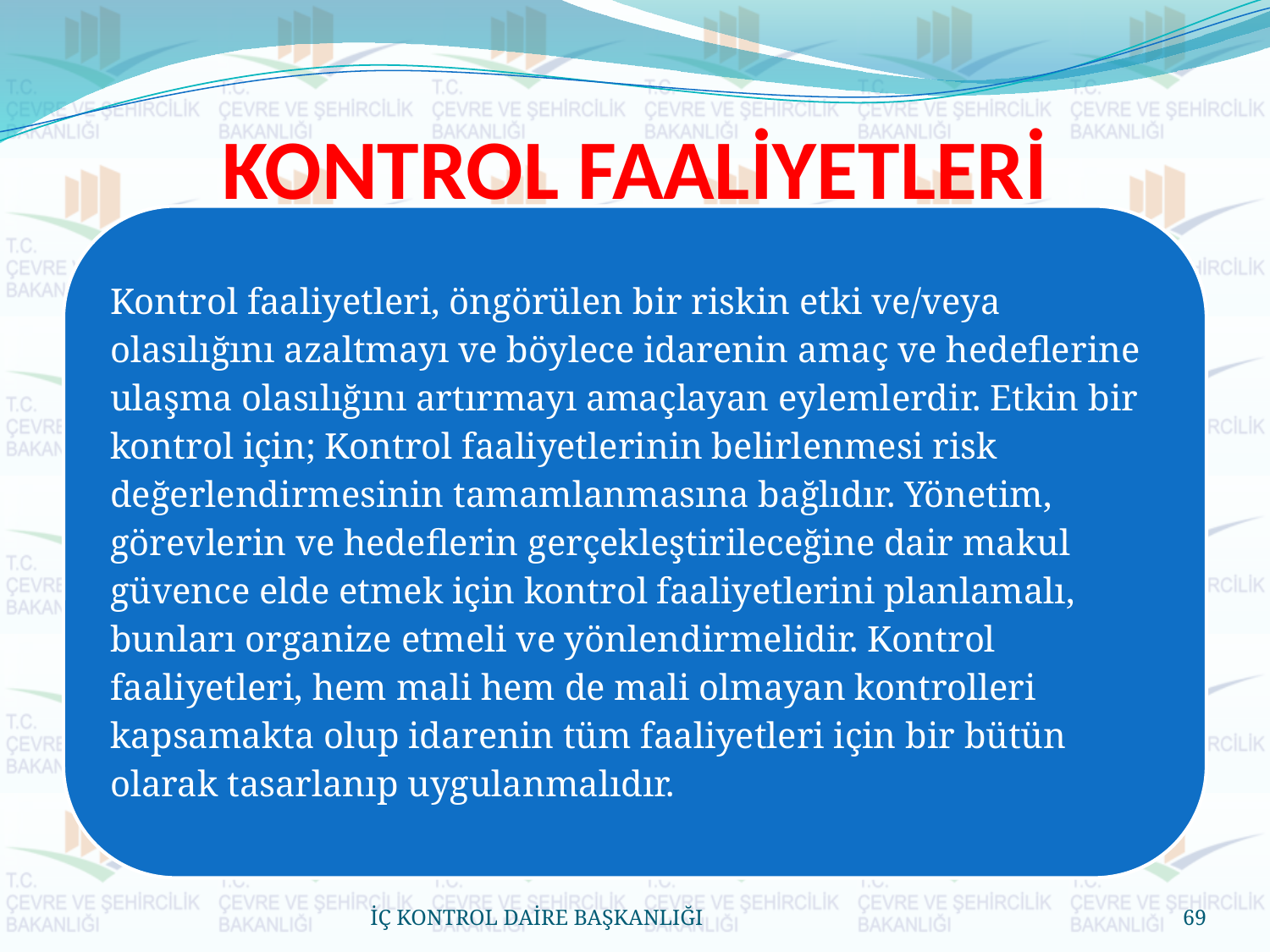

# KONTROL FAALİYETLERİ
Kontrol faaliyetleri, öngörülen bir riskin etki ve/veya olasılığını azaltmayı ve böylece idarenin amaç ve hedeflerine ulaşma olasılığını artırmayı amaçlayan eylemlerdir. Etkin bir kontrol için; Kontrol faaliyetlerinin belirlenmesi risk değerlendirmesinin tamamlanmasına bağlıdır. Yönetim, görevlerin ve hedeflerin gerçekleştirileceğine dair makul güvence elde etmek için kontrol faaliyetlerini planlamalı, bunları organize etmeli ve yönlendirmelidir. Kontrol faaliyetleri, hem mali hem de mali olmayan kontrolleri kapsamakta olup idarenin tüm faaliyetleri için bir bütün olarak tasarlanıp uygulanmalıdır.
İÇ KONTROL DAİRE BAŞKANLIĞI
69